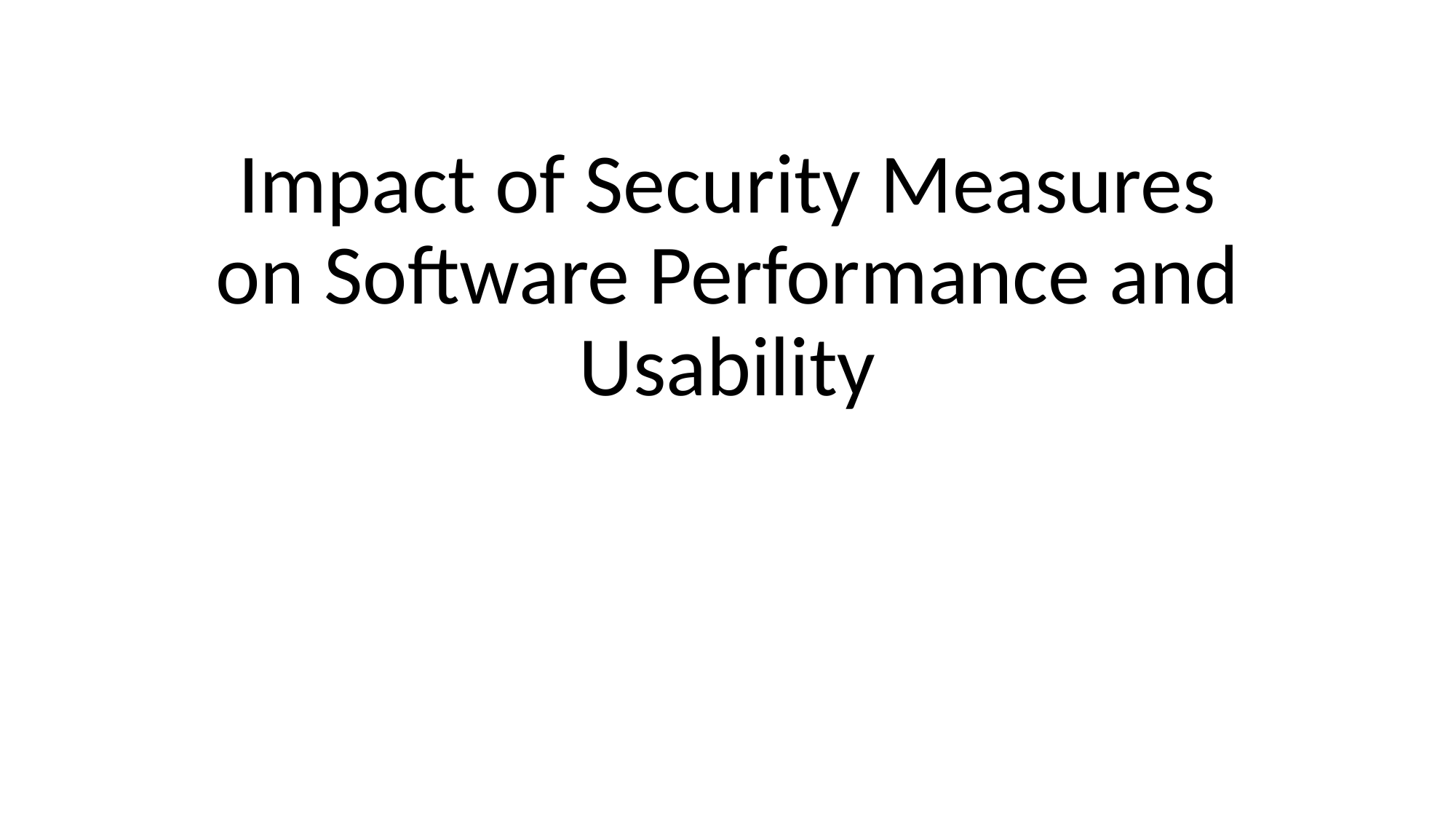

# Impact of Security Measures on Software Performance and Usability